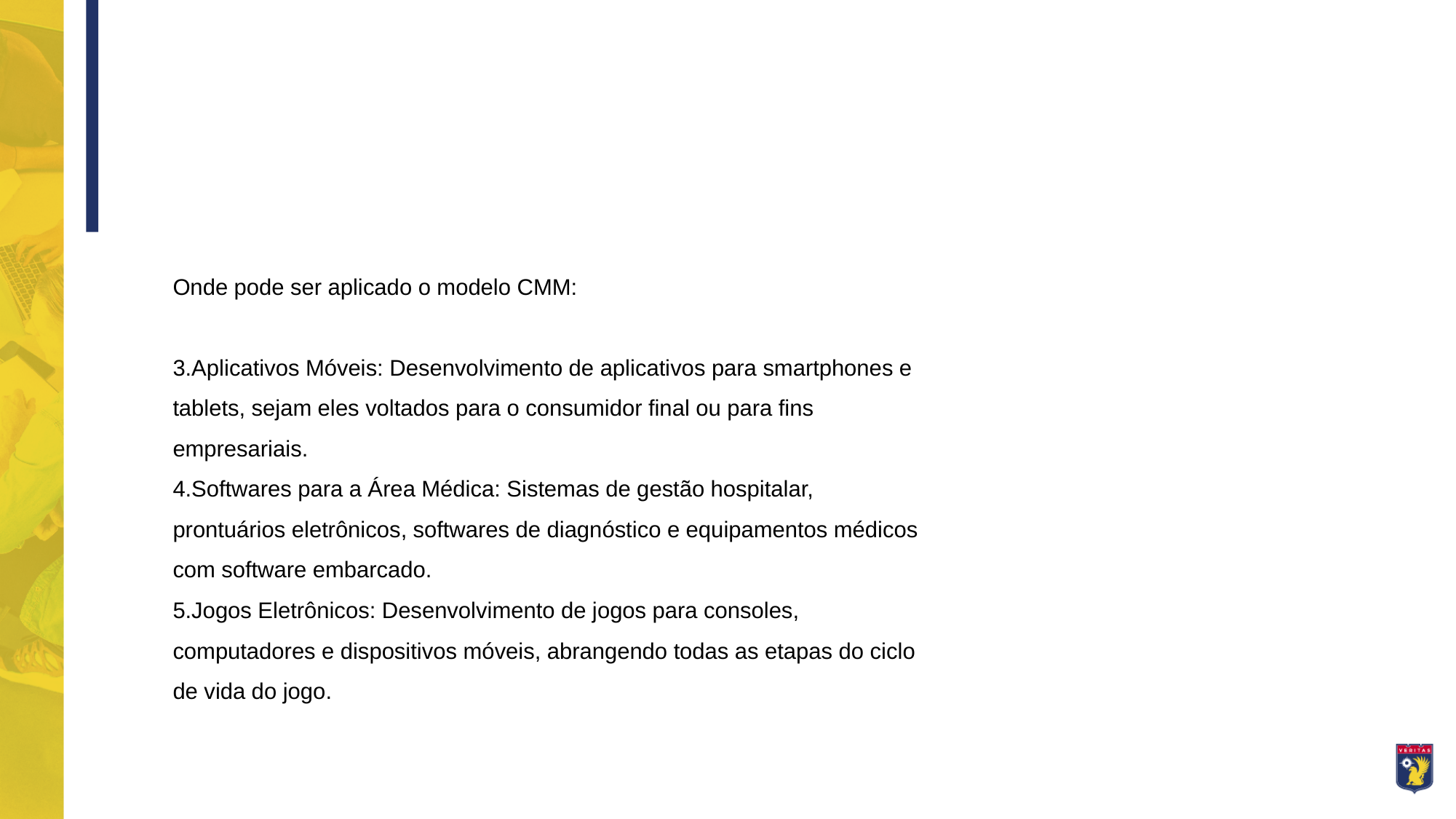

Onde pode ser aplicado o modelo CMM:

3.Aplicativos Móveis: Desenvolvimento de aplicativos para smartphones e tablets, sejam eles voltados para o consumidor final ou para fins empresariais.
4.Softwares para a Área Médica: Sistemas de gestão hospitalar, prontuários eletrônicos, softwares de diagnóstico e equipamentos médicos com software embarcado.
5.Jogos Eletrônicos: Desenvolvimento de jogos para consoles, computadores e dispositivos móveis, abrangendo todas as etapas do ciclo de vida do jogo.